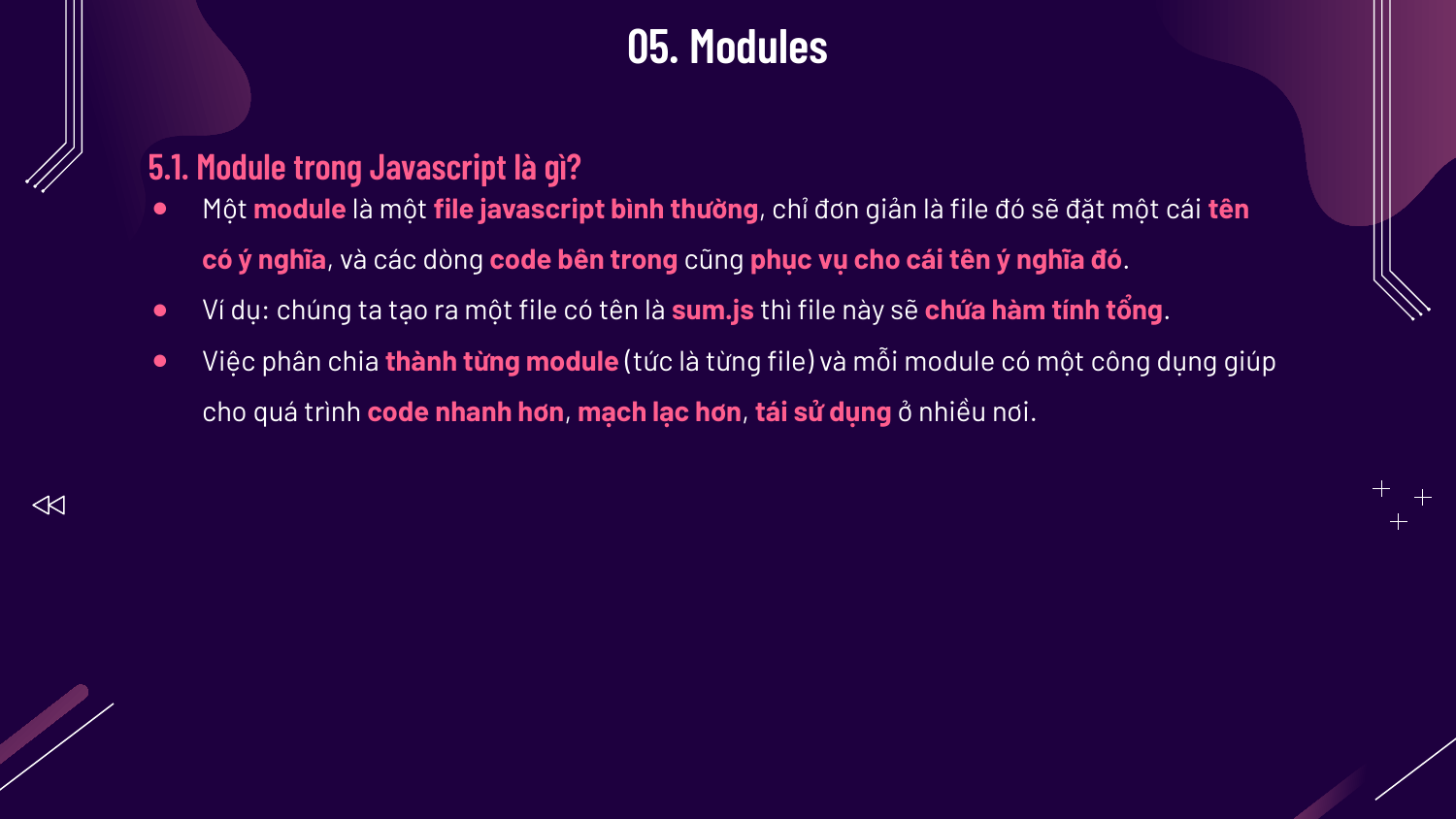

# 05. Modules
5.1. Module trong Javascript là gì?
Một module là một file javascript bình thường, chỉ đơn giản là file đó sẽ đặt một cái tên có ý nghĩa, và các dòng code bên trong cũng phục vụ cho cái tên ý nghĩa đó.
Ví dụ: chúng ta tạo ra một file có tên là sum.js thì file này sẽ chứa hàm tính tổng.
Việc phân chia thành từng module (tức là từng file) và mỗi module có một công dụng giúp cho quá trình code nhanh hơn, mạch lạc hơn, tái sử dụng ở nhiều nơi.